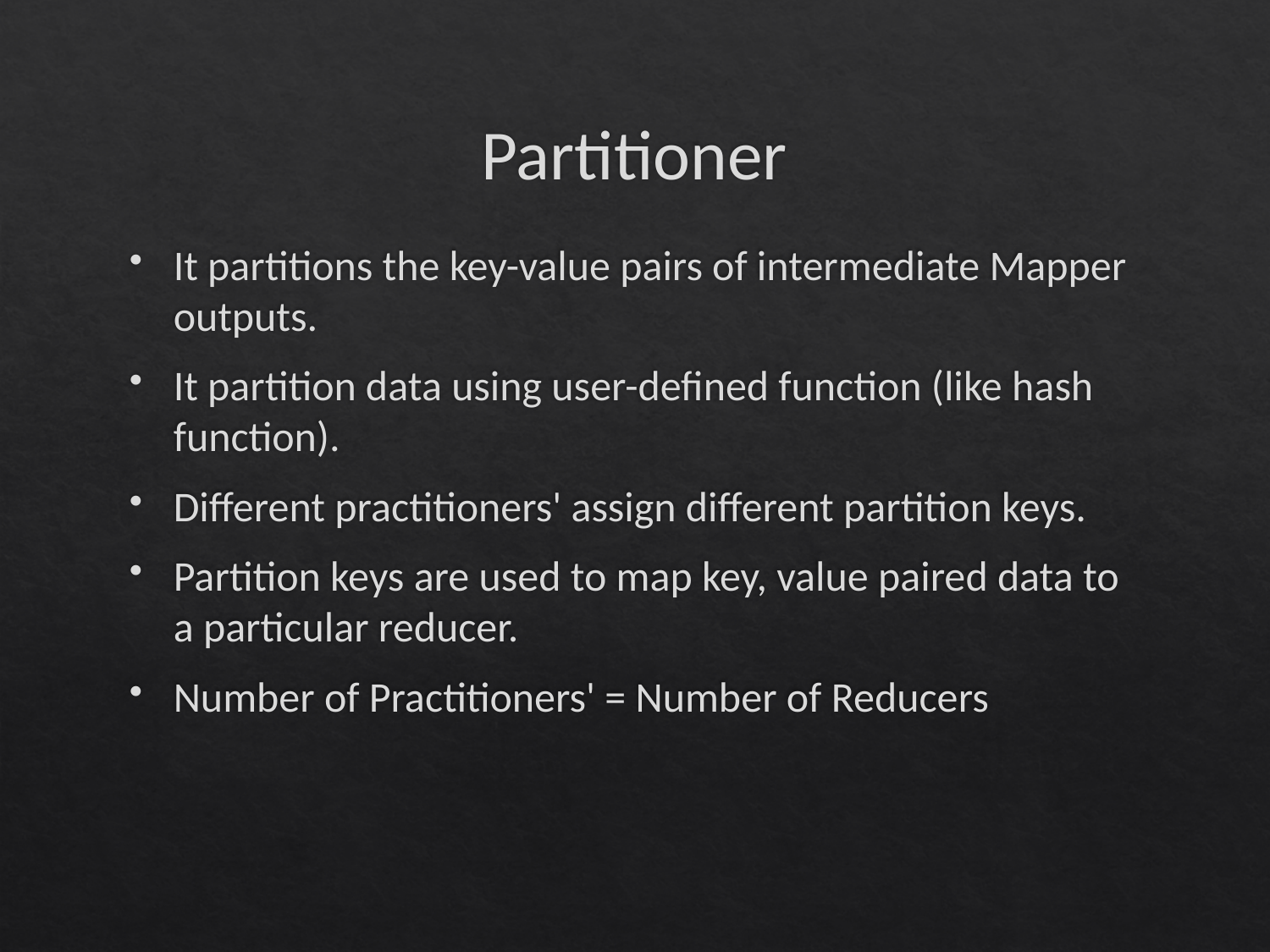

# Partitioner
It partitions the key-value pairs of intermediate Mapper outputs.
It partition data using user-defined function (like hash function).
Different practitioners' assign different partition keys.
Partition keys are used to map key, value paired data to a particular reducer.
Number of Practitioners' = Number of Reducers